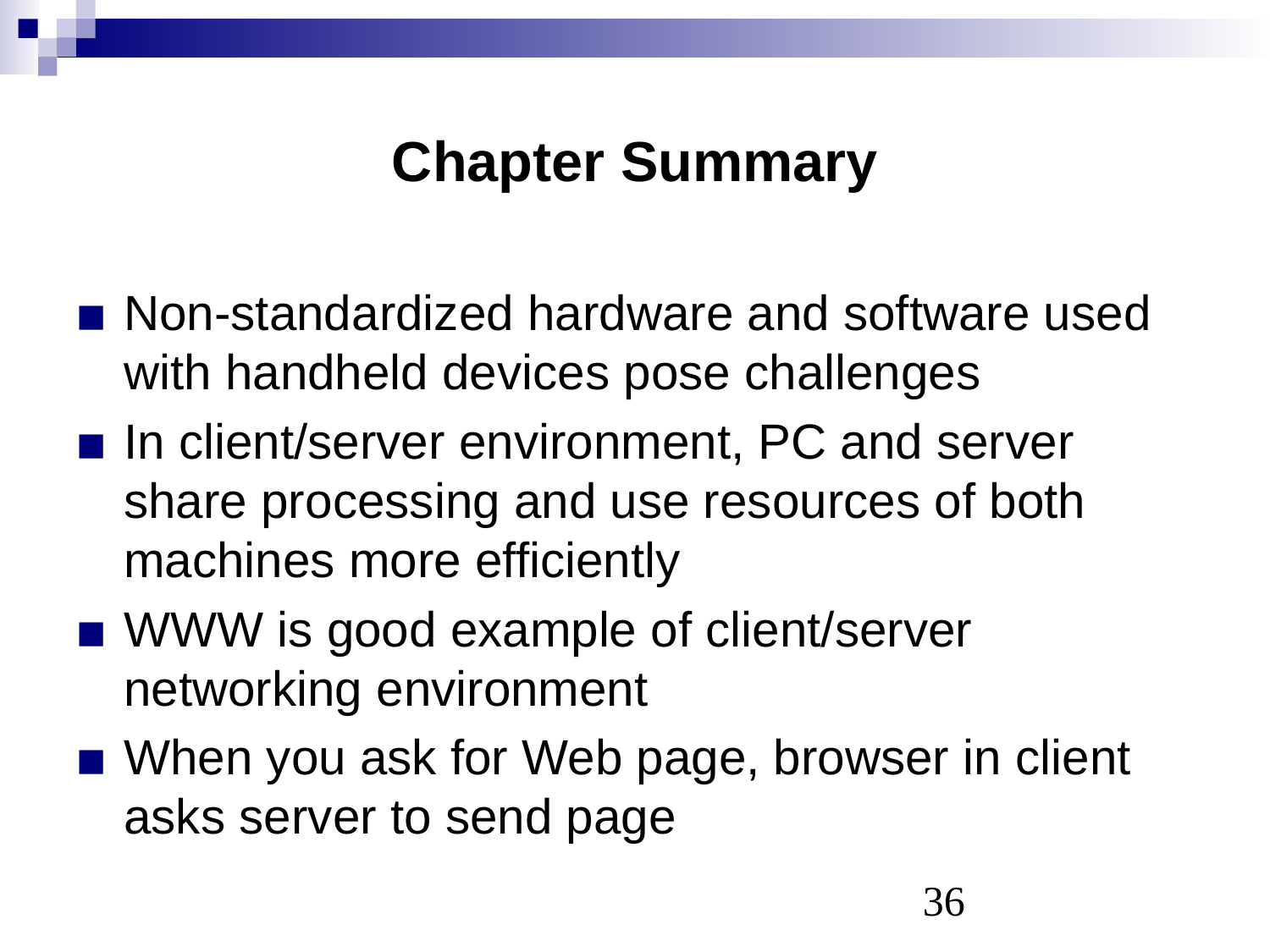

# Chapter Summary
Non-standardized hardware and software used with handheld devices pose challenges
In client/server environment, PC and server share processing and use resources of both machines more efficiently
WWW is good example of client/server networking environment
When you ask for Web page, browser in client asks server to send page
36